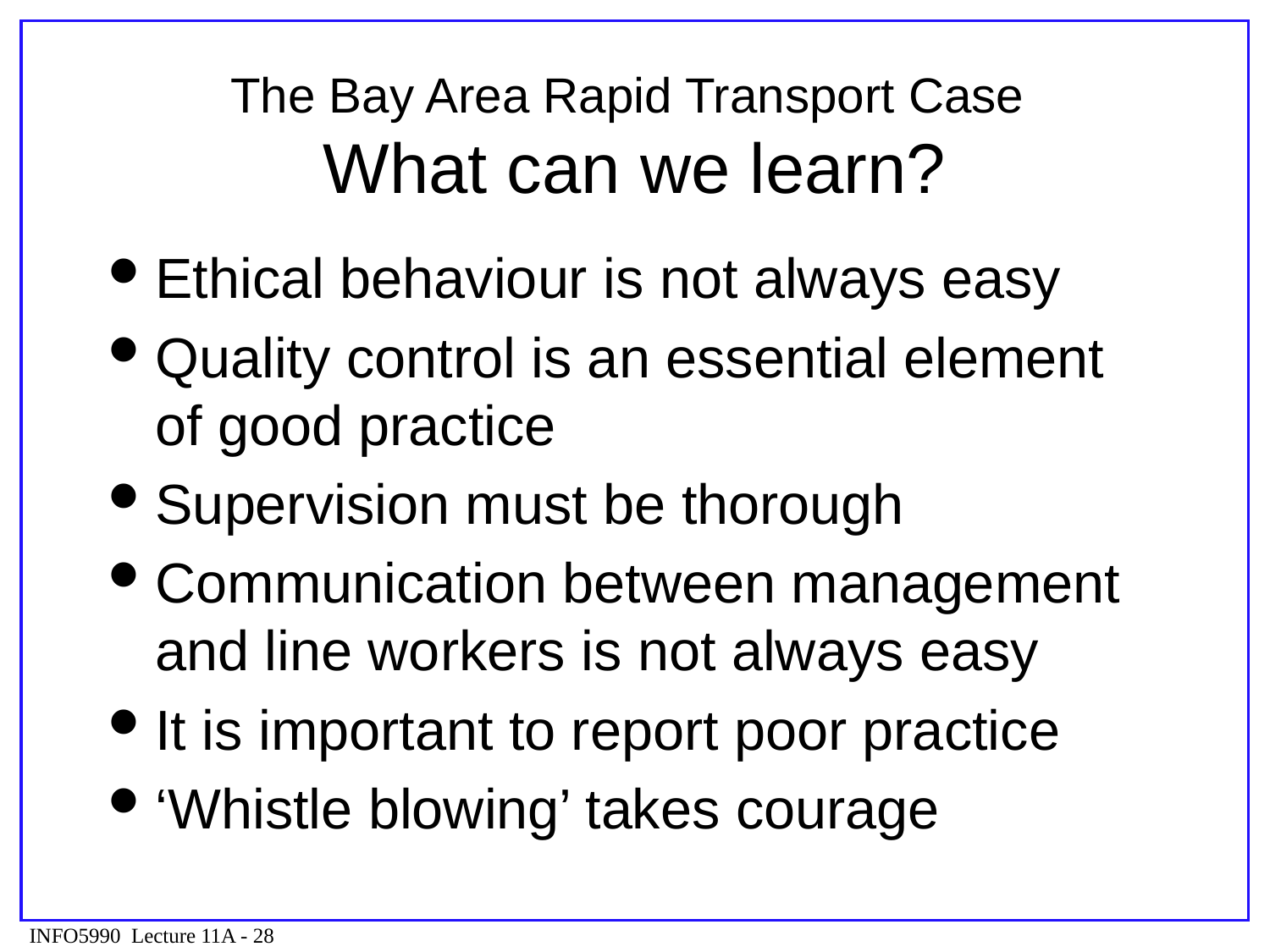

# The Bay Area Rapid Transport Case What can we learn?
Ethical behaviour is not always easy
Quality control is an essential element of good practice
Supervision must be thorough
Communication between management and line workers is not always easy
It is important to report poor practice
‘Whistle blowing’ takes courage